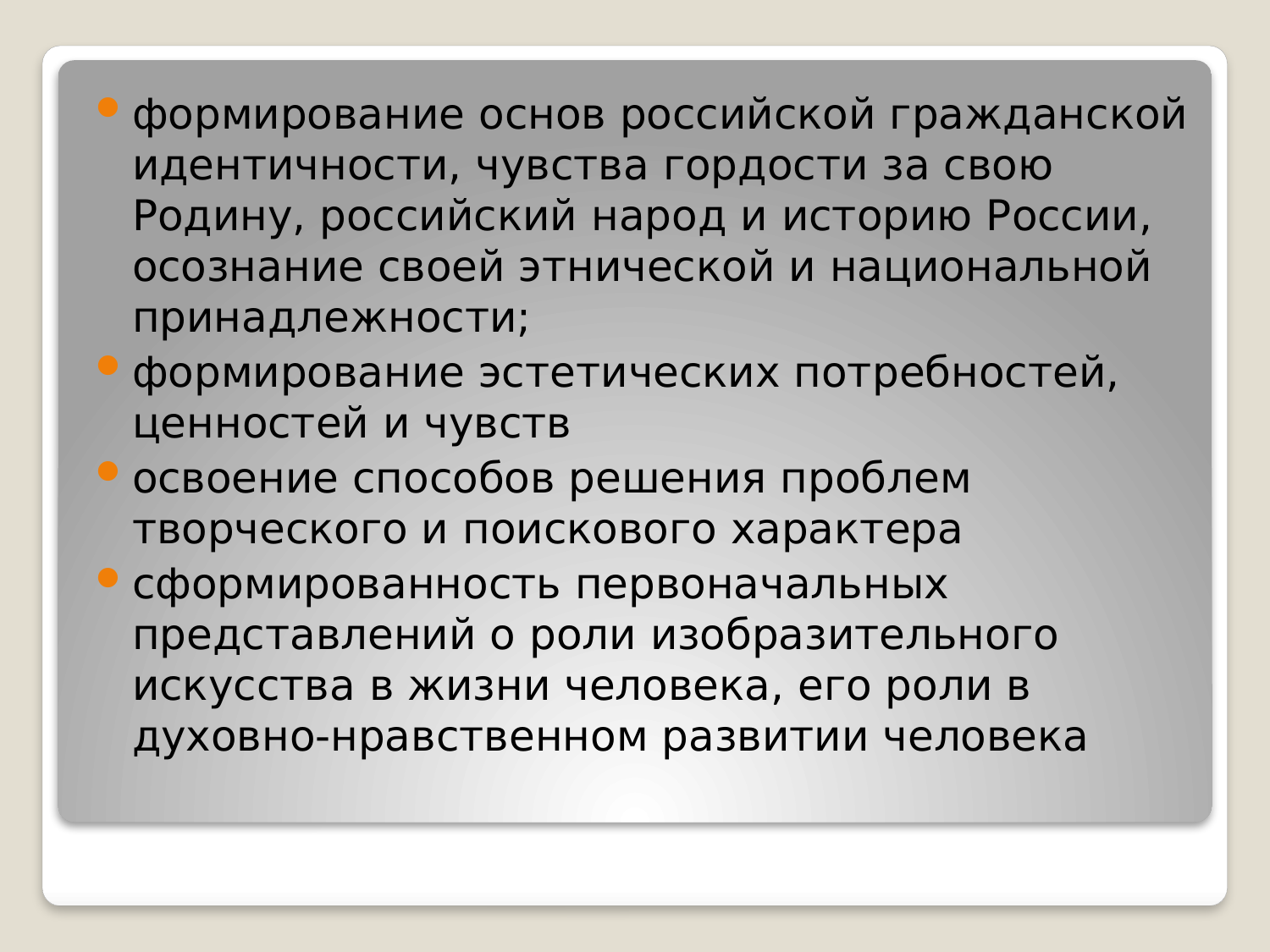

формирование основ российской гражданской идентичности, чувства гордости за свою Родину, российский народ и историю России, осознание своей этнической и национальной принадлежности;
формирование эстетических потребностей, ценностей и чувств
освоение способов решения проблем творческого и поискового характера
сформированность первоначальных представлений о роли изобразительного искусства в жизни человека, его роли в духовно-нравственном развитии человека